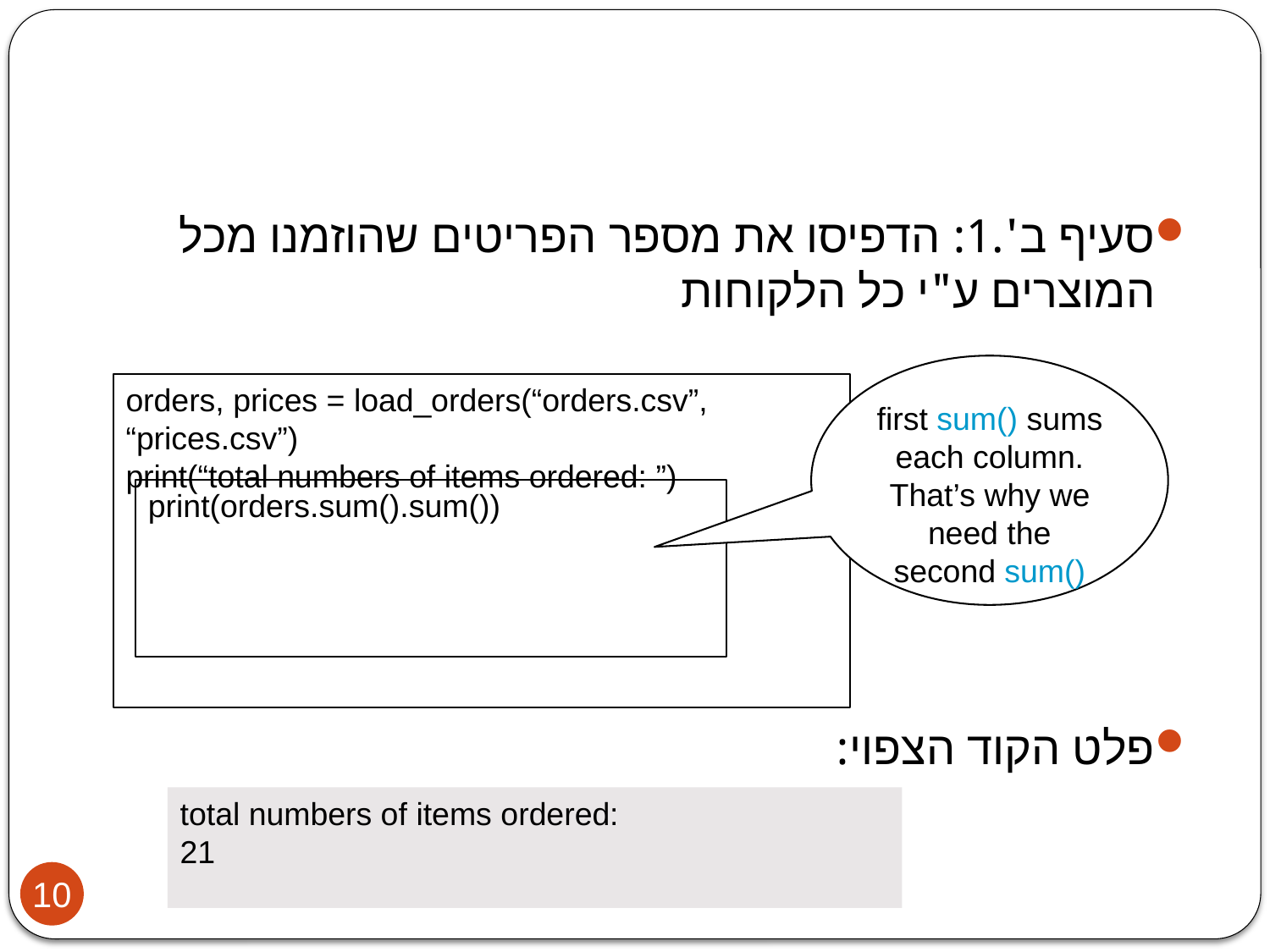

#
סעיף ב'.1: הדפיסו את מספר הפריטים שהוזמנו מכל המוצרים ע"י כל הלקוחות

פלט הקוד הצפוי:

first sum() sums each column. That’s why we need the second sum()
orders, prices = load_orders(“orders.csv”, “prices.csv”)
print(“total numbers of items ordered: ”)

print(orders.sum().sum())

total numbers of items ordered:
21
10